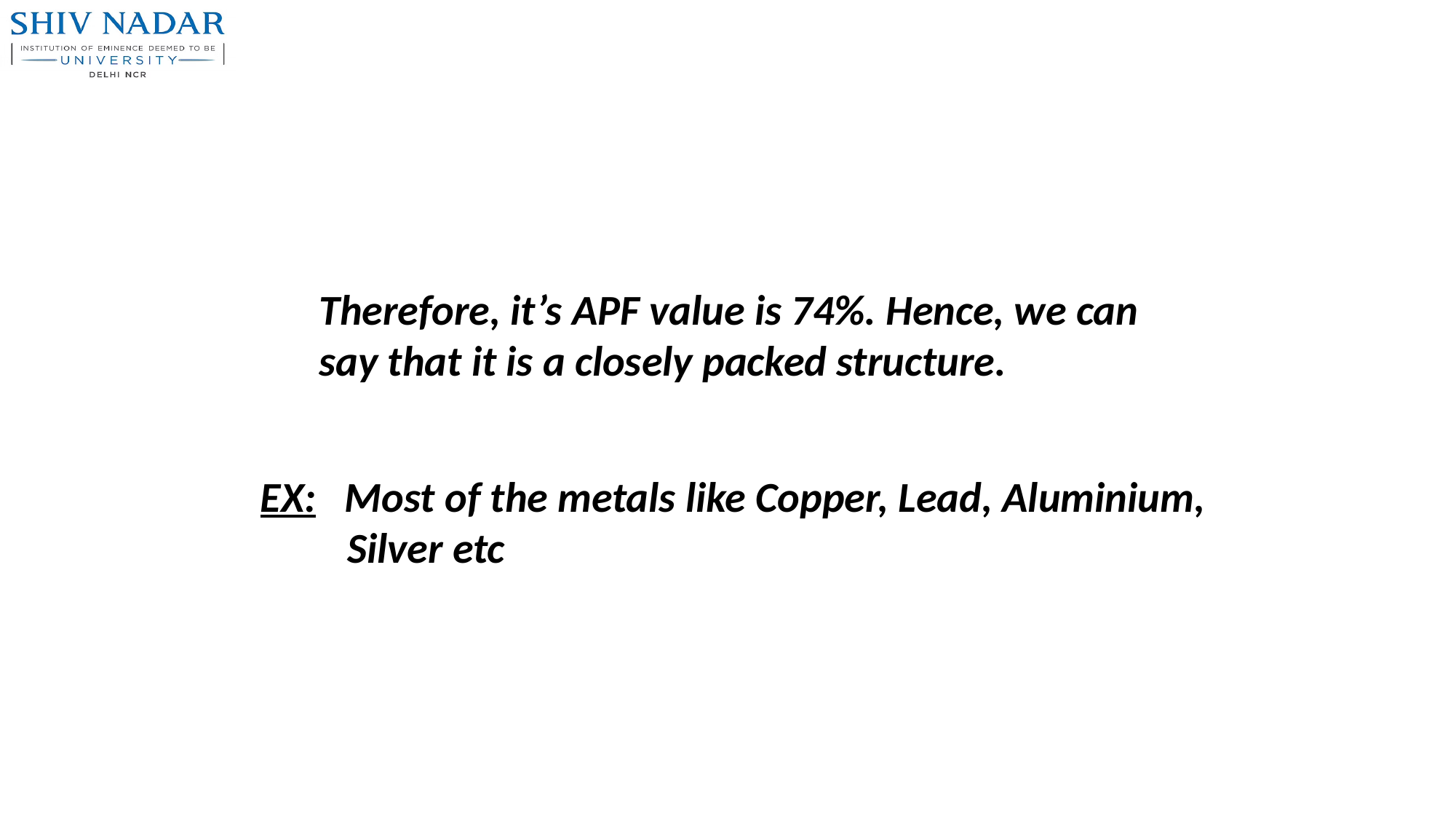

Therefore, it’s APF value is 74%. Hence, we can
say that it is a closely packed structure.
EX:   Most of the metals like Copper, Lead, Aluminium,
         Silver etc